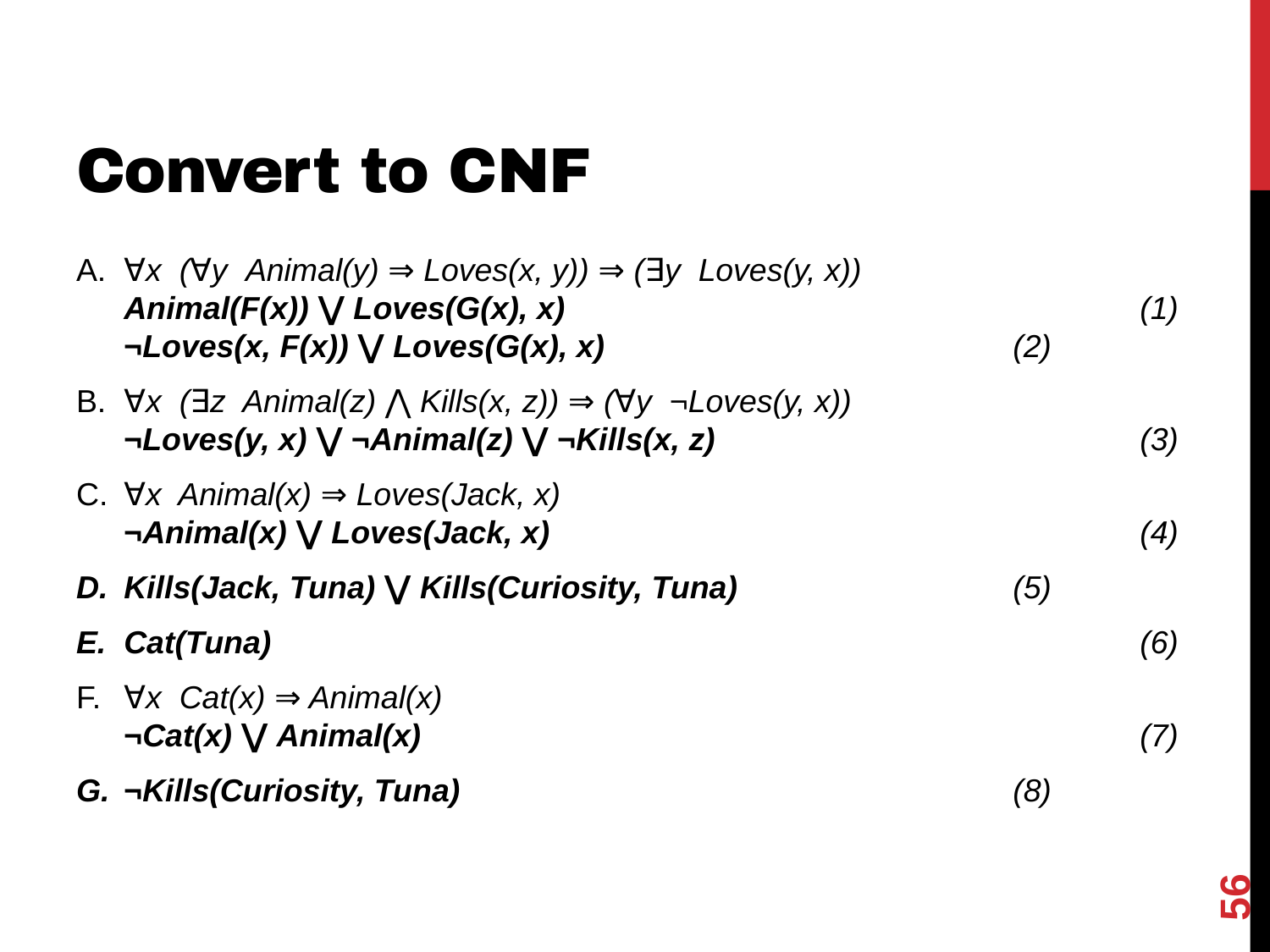

# Convert to CNF
∀x  (∀y  Animal(y) ⇒ Loves(x, y)) ⇒ (∃y  Loves(y, x))
Animal(F(x)) ⋁ Loves(G(x), x) 					(1)
¬Loves(x, F(x)) ⋁ Loves(G(x), x) 				(2)
∀x  (∃z  Animal(z) ⋀ Kills(x, z)) ⇒ (∀y  ¬Loves(y, x))
¬Loves(y, x) ⋁ ¬Animal(z) ⋁ ¬Kills(x, z) 				(3)
∀x  Animal(x) ⇒ Loves(Jack, x)
¬Animal(x) ⋁ Loves(Jack, x) 					(4)
Kills(Jack, Tuna) ⋁ Kills(Curiosity, Tuna)			(5)
Cat(Tuna) 							(6)
∀x  Cat(x) ⇒ Animal(x)
¬Cat(x) ⋁ Animal(x) 						(7)
¬Kills(Curiosity, Tuna) 					(8)
56